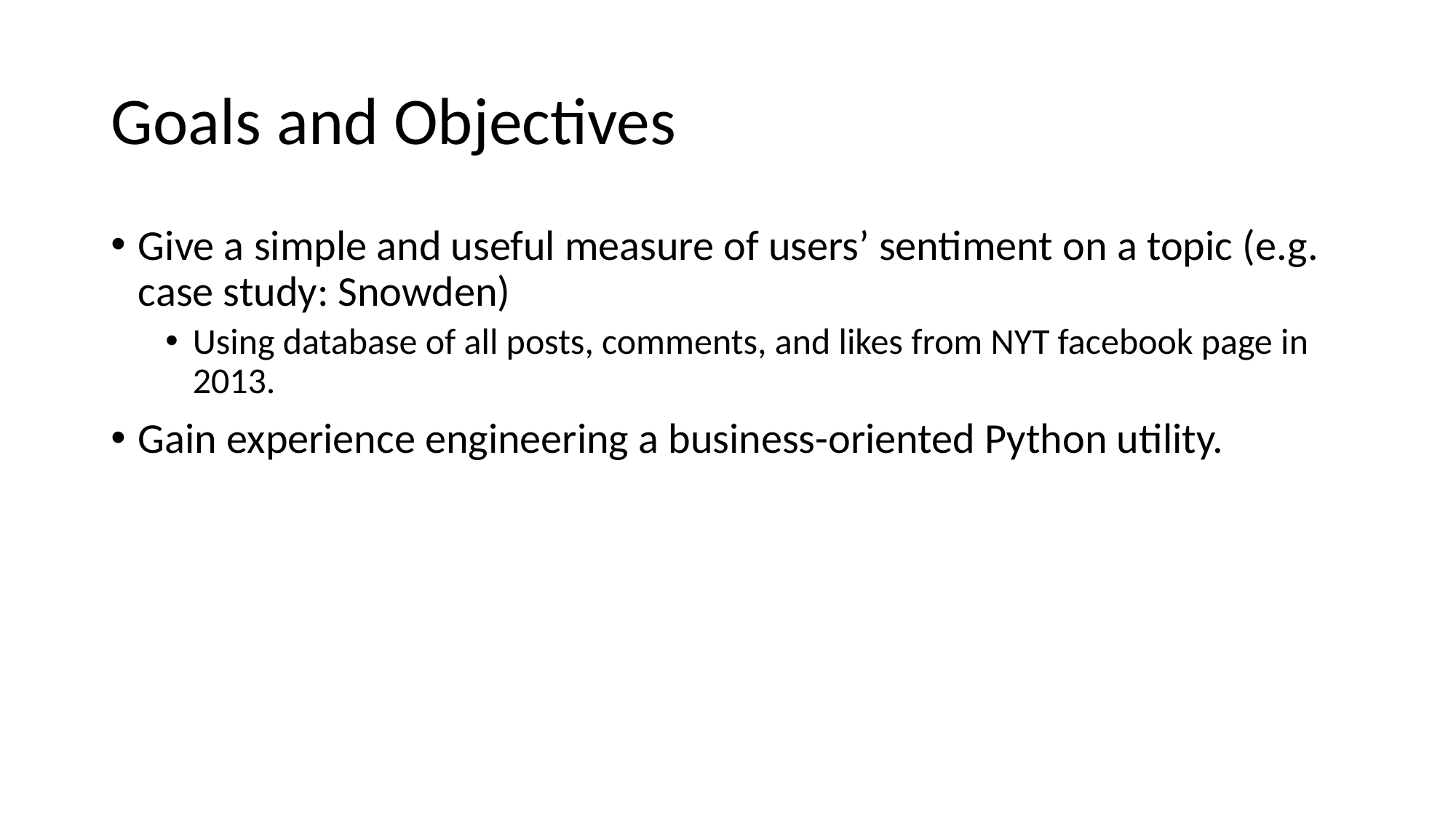

# Goals and Objectives
Give a simple and useful measure of users’ sentiment on a topic (e.g. case study: Snowden)
Using database of all posts, comments, and likes from NYT facebook page in 2013.
Gain experience engineering a business-oriented Python utility.